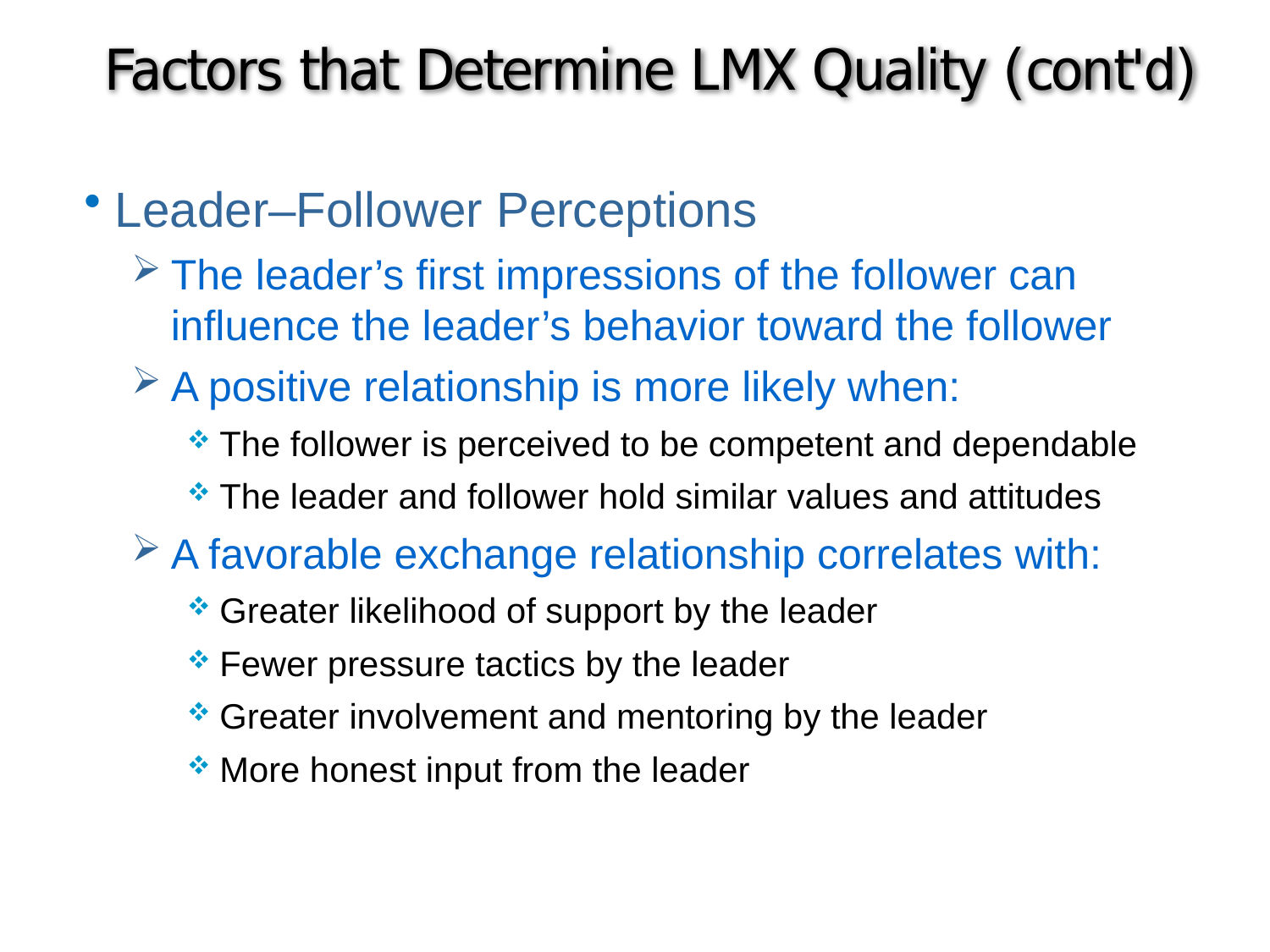

# Factors that Determine LMX Quality (cont'd)
Leader–Follower Perceptions
The leader’s first impressions of the follower can influence the leader’s behavior toward the follower
A positive relationship is more likely when:
The follower is perceived to be competent and dependable
The leader and follower hold similar values and attitudes
A favorable exchange relationship correlates with:
Greater likelihood of support by the leader
Fewer pressure tactics by the leader
Greater involvement and mentoring by the leader
More honest input from the leader